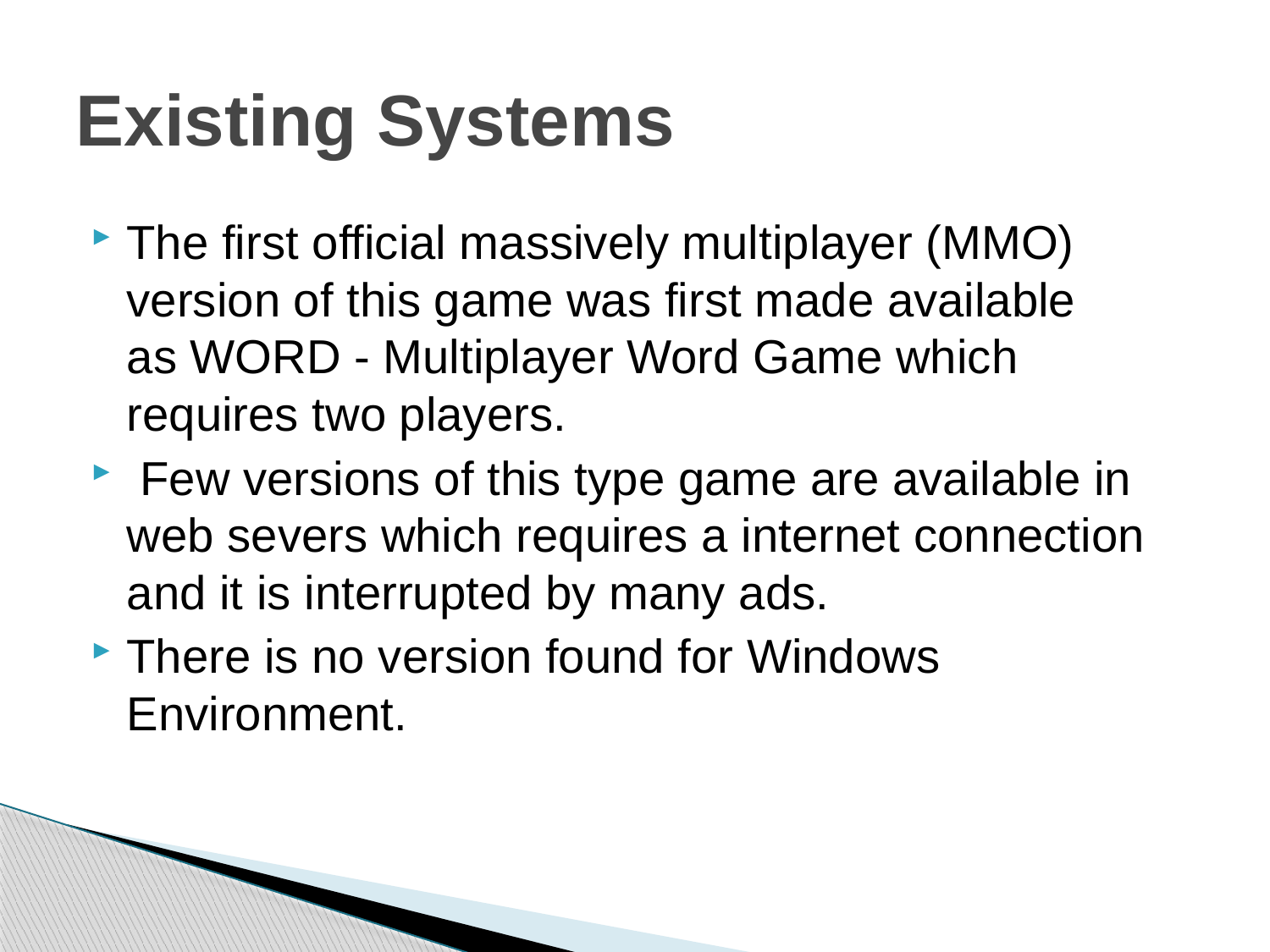

# Existing Systems
The first official massively multiplayer (MMO) version of this game was first made available as WORD - Multiplayer Word Game which requires two players.
 Few versions of this type game are available in web severs which requires a internet connection and it is interrupted by many ads.
There is no version found for Windows Environment.